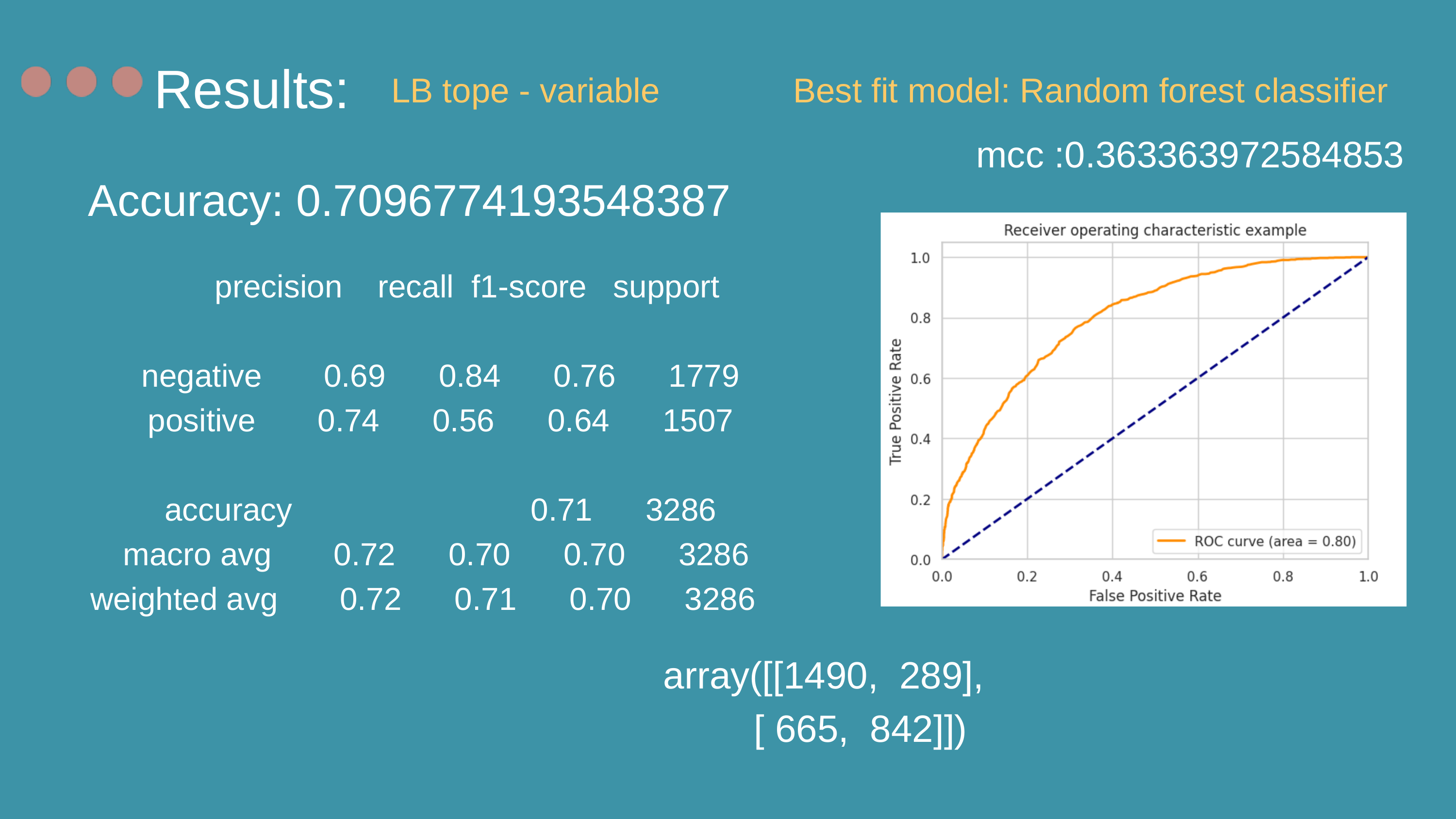

Results:
LB tope - variable
Best fit model: Random forest classifier

mcc :0.363363972584853
Accuracy: 0.7096774193548387

          precision    recall  f1-score   support

    negative       0.69      0.84      0.76      1779
    positive       0.74      0.56      0.64      1507

    accuracy                           0.71      3286
   macro avg       0.72      0.70      0.70      3286
weighted avg       0.72      0.71      0.70      3286
array([[1490,  289],
       [ 665,  842]])